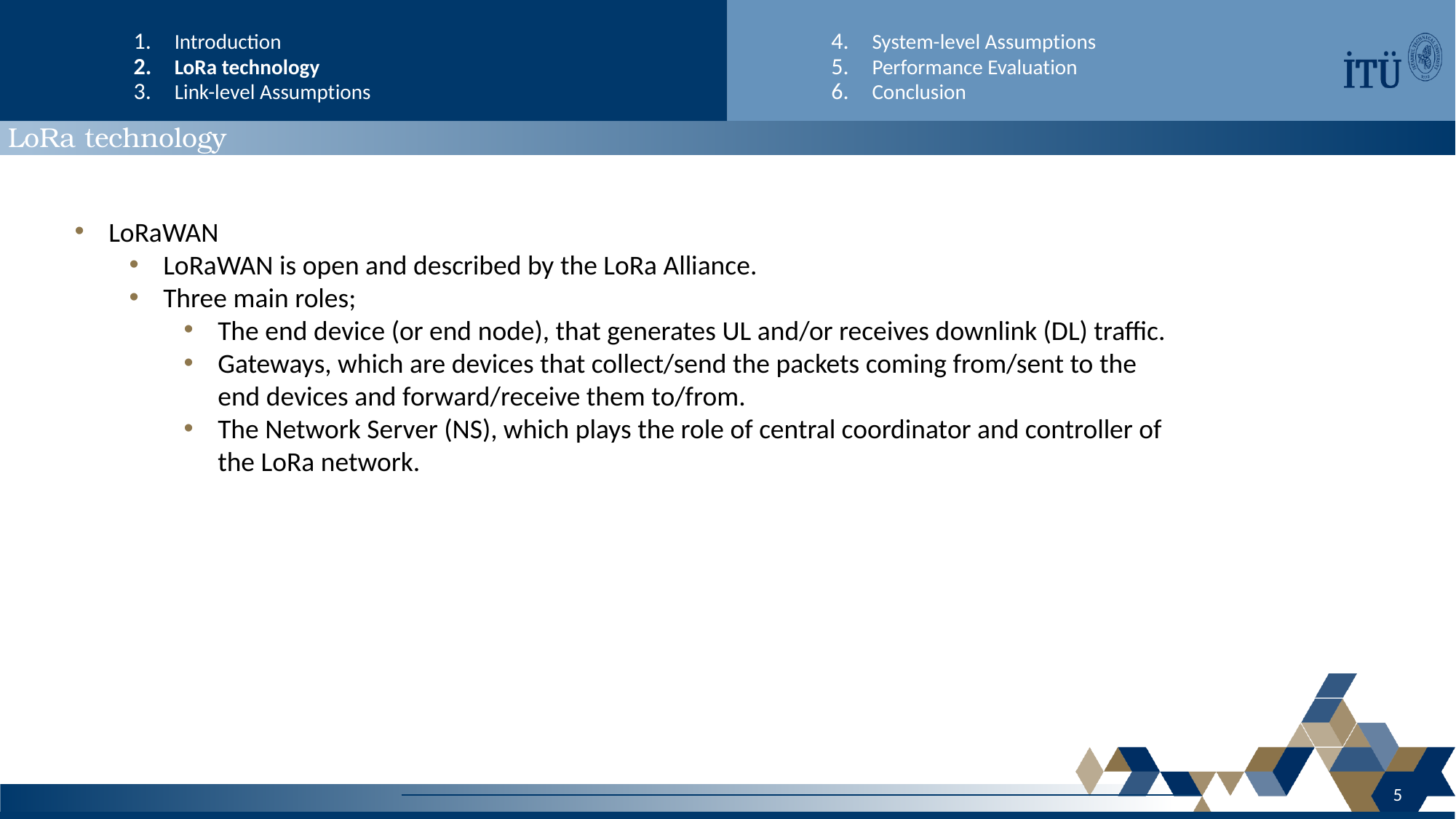

Introduction
LoRa technology
Link-level Assumptions
System-level Assumptions
Performance Evaluation
Conclusion
LoRa technology
LoRaWAN
LoRaWAN is open and described by the LoRa Alliance.
Three main roles;
The end device (or end node), that generates UL and/or receives downlink (DL) traffic.
Gateways, which are devices that collect/send the packets coming from/sent to the end devices and forward/receive them to/from.
The Network Server (NS), which plays the role of central coordinator and controller of the LoRa network.
5